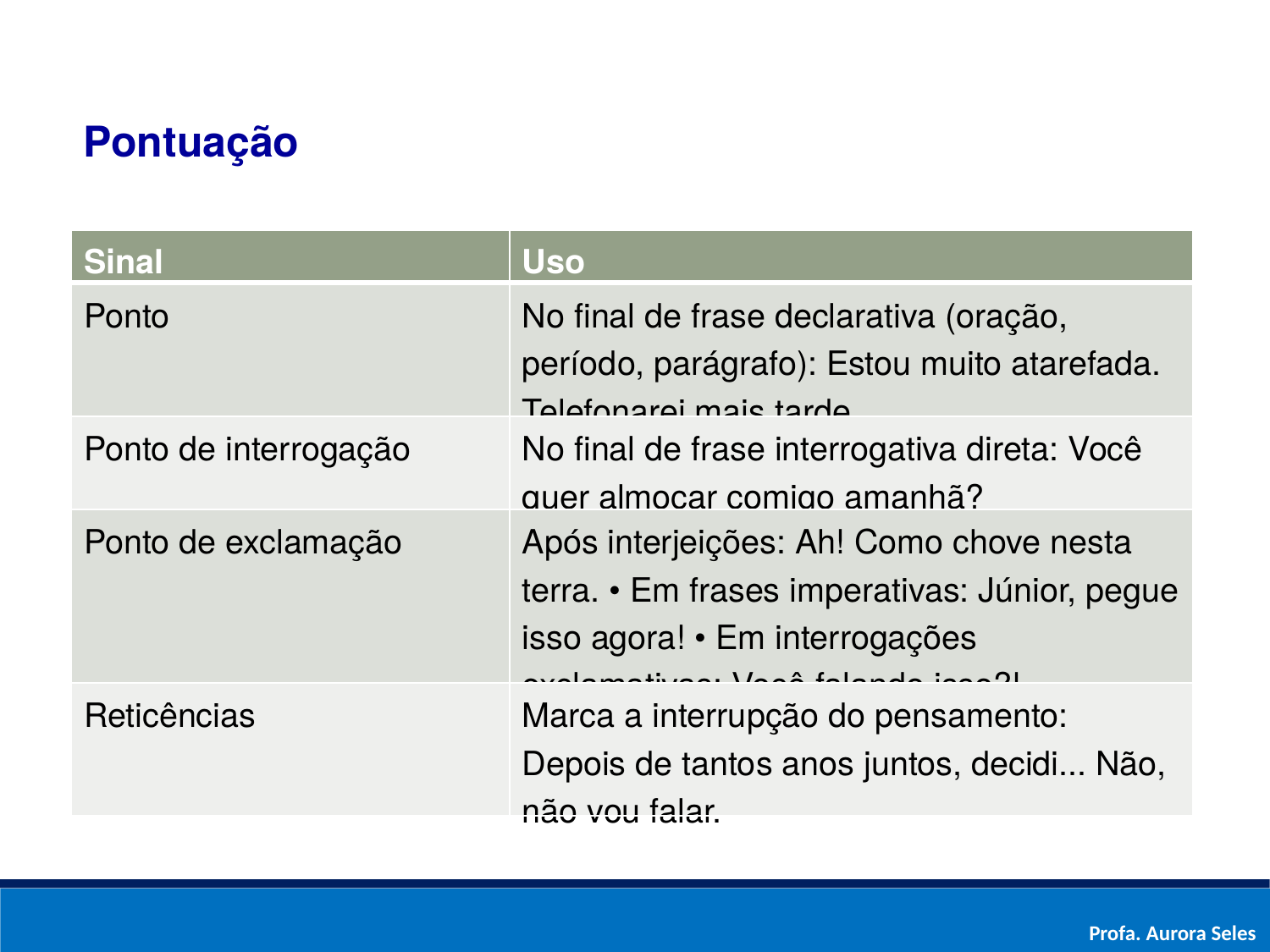

Pontuação

| Sinal | Uso |
| --- | --- |
| Ponto | No final de frase declarativa (oração, período, parágrafo): Estou muito atarefada. Telefonarei mais tarde. |
| Ponto de interrogação | No final de frase interrogativa direta: Você quer almoçar comigo amanhã? |
| Ponto de exclamação | Após interjeições: Ah! Como chove nesta terra. • Em frases imperativas: Júnior, pegue isso agora! • Em interrogações exclamativas: Você falando isso?! |
| Reticências | Marca a interrupção do pensamento: Depois de tantos anos juntos, decidi... Não, não vou falar. |
Profa. Aurora Seles